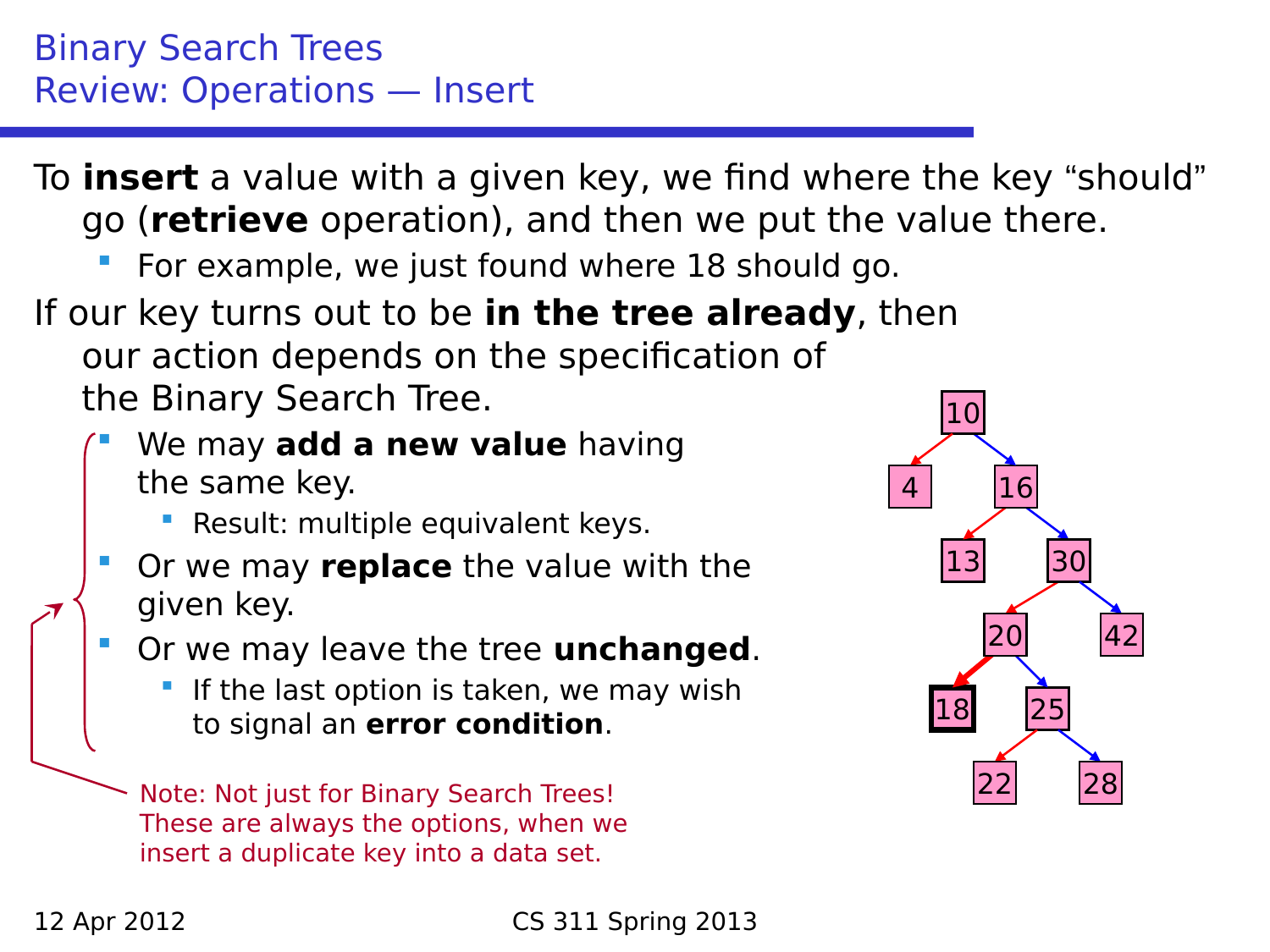

# Binary Search Trees Review: Operations — Insert
To insert a value with a given key, we find where the key “should” go (retrieve operation), and then we put the value there.
For example, we just found where 18 should go.
If our key turns out to be in the tree already, then
our action depends on the specification of
the Binary Search Tree.
We may add a new value having
the same key.
Result: multiple equivalent keys.
Or we may replace the value with the
given key.
Or we may leave the tree unchanged.
If the last option is taken, we may wish
to signal an error condition.
10

4
16

13
30

20
42

18
25

22
28
Note: Not just for Binary Search Trees! These are always the options, when we insert a duplicate key into a data set.
12 Apr 2012
CS 311 Spring 2013